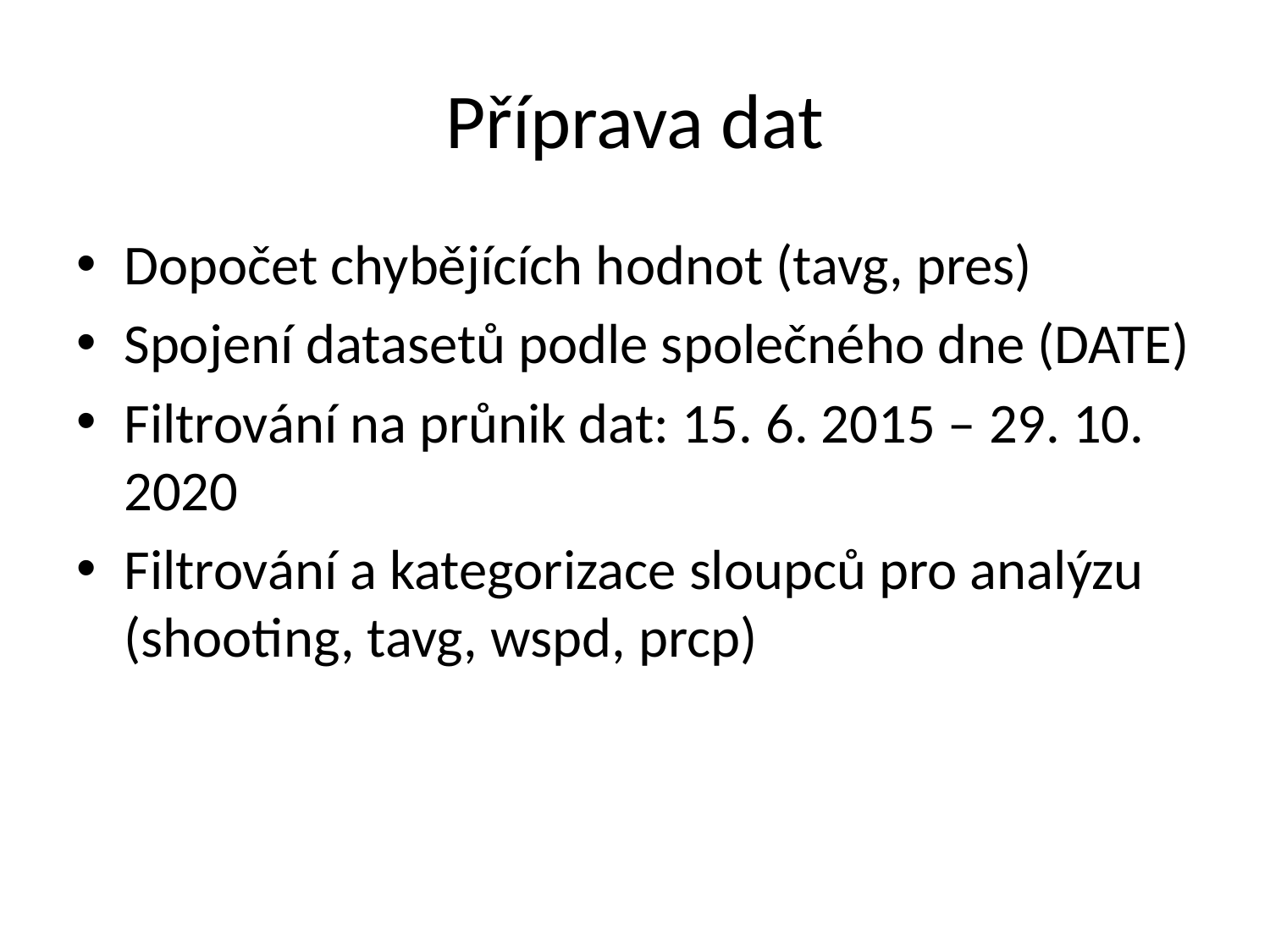

# Příprava dat
Dopočet chybějících hodnot (tavg, pres)
Spojení datasetů podle společného dne (DATE)
Filtrování na průnik dat: 15. 6. 2015 – 29. 10. 2020
Filtrování a kategorizace sloupců pro analýzu (shooting, tavg, wspd, prcp)